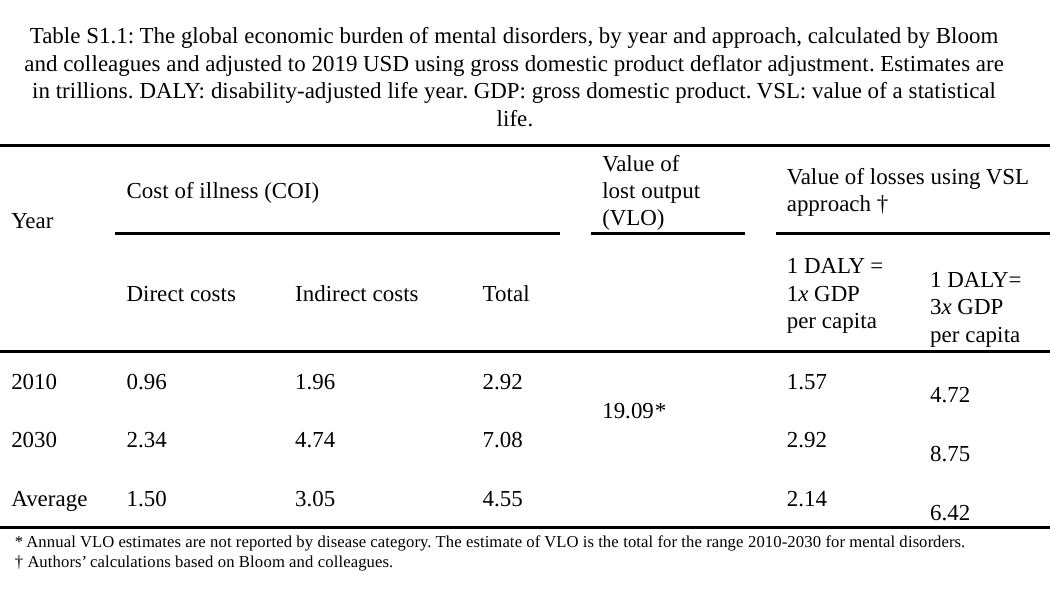

Table S1.1: The global economic burden of mental disorders, by year and approach, calculated by Bloom and colleagues and adjusted to 2019 USD using gross domestic product deflator adjustment. Estimates are in trillions. DALY: disability-adjusted life year. GDP: gross domestic product. VSL: value of a statistical life.
| Year | Cost of illness (COI) |  |  |  | Value of lost output (VLO) |  | Value of losses using VSL approach † |  |
| --- | --- | --- | --- | --- | --- | --- | --- | --- |
|  | Direct costs | Indirect costs | Total |  |  |  | 1 DALY = 1x GDP per capita | 1 DALY= 3x GDP per capita |
| 2010 | 0.96 | 1.96 | 2.92 |  | 19.09\* |  | 1.57 | 4.72 |
| 2030 | 2.34 | 4.74 | 7.08 |  |  |  | 2.92 | 8.75 |
| Average | 1.50 | 3.05 | 4.55 |  |  |  | 2.14 | 6.42 |
* Annual VLO estimates are not reported by disease category. The estimate of VLO is the total for the range 2010-2030 for mental disorders.
† Authors’ calculations based on Bloom and colleagues.